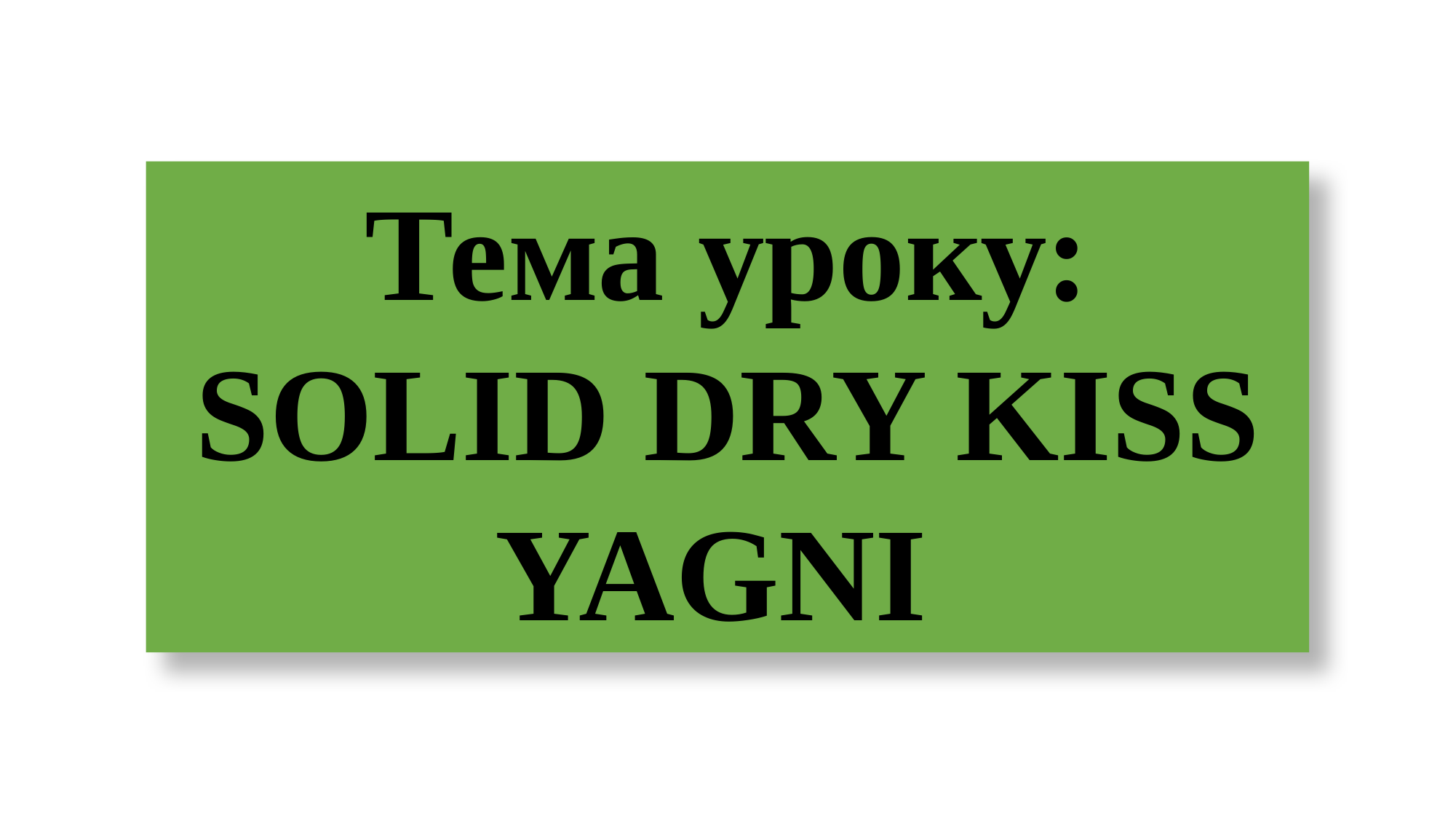

#
Тема уроку: SOLID DRY KISS YAGNI